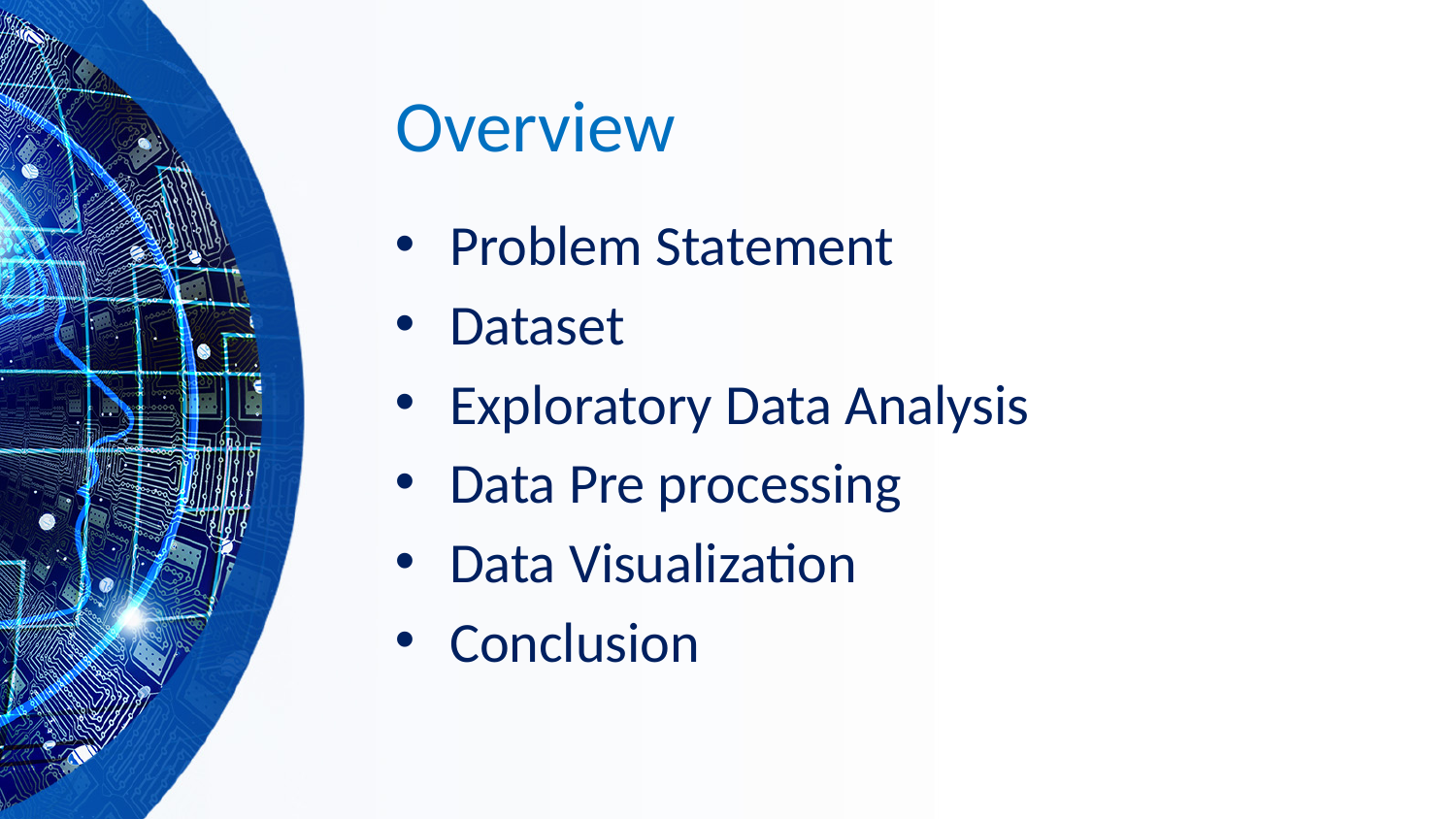

# Overview
Problem Statement
Dataset
Exploratory Data Analysis
Data Pre processing
Data Visualization
Conclusion